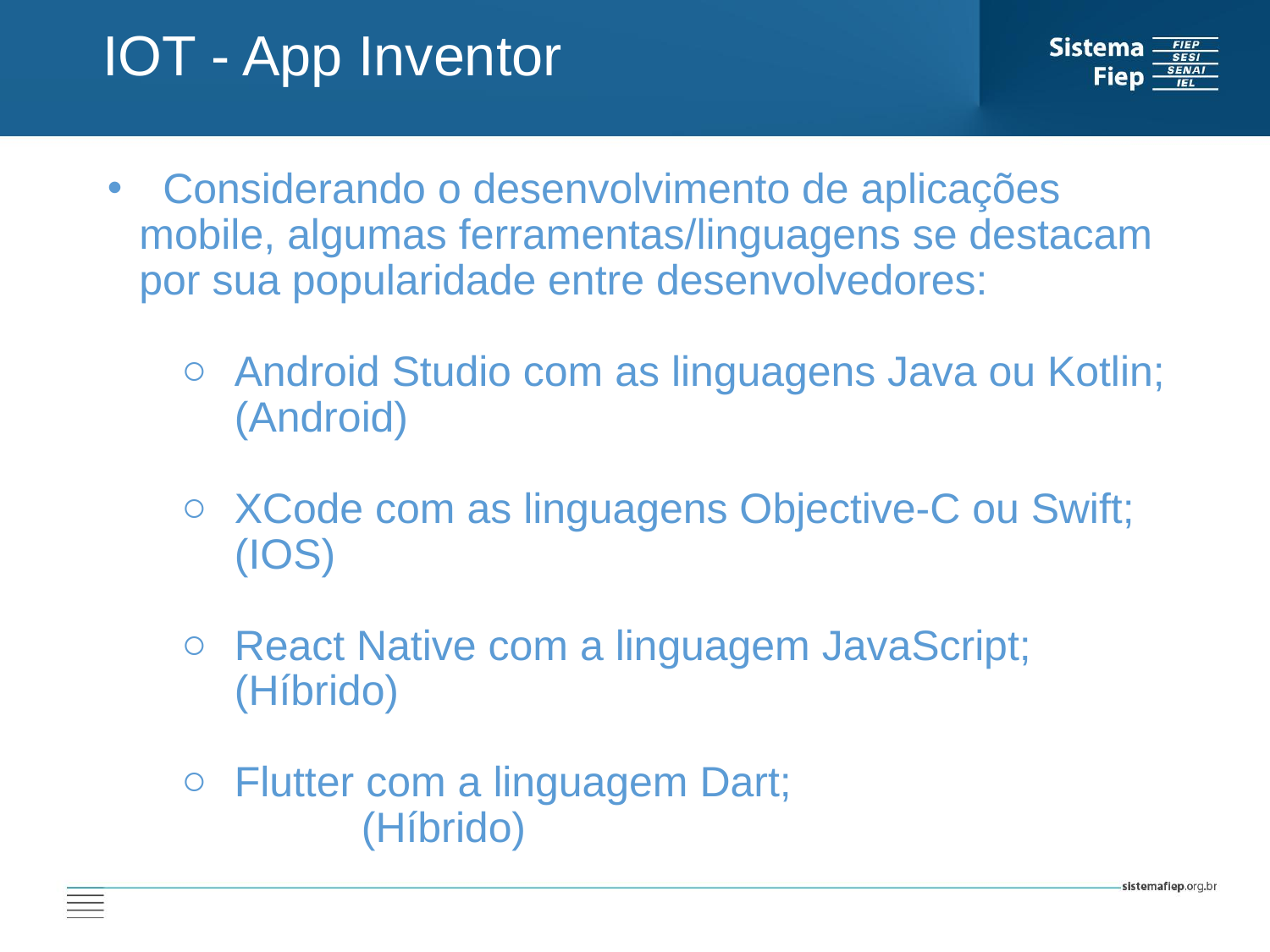

IOT - App Inventor

  Considerando o desenvolvimento de aplicações mobile, algumas ferramentas/linguagens se destacam por sua popularidade entre desenvolvedores:

Android Studio com as linguagens Java ou Kotlin; (Android)

XCode com as linguagens Objective-C ou Swift; (IOS)

React Native com a linguagem JavaScript; (Híbrido)

Flutter com a linguagem Dart;
		(Híbrido)

AT